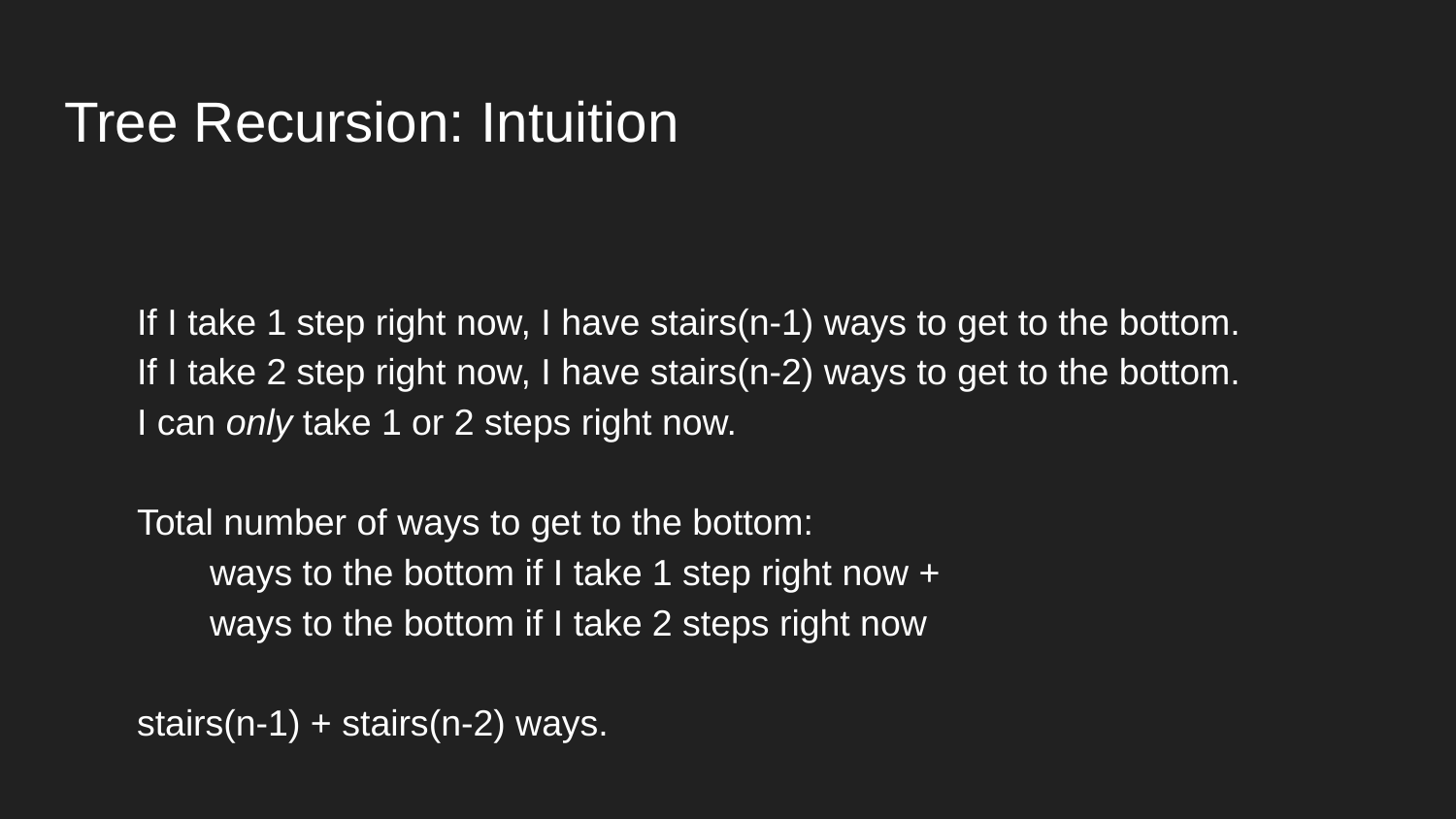

# Tree Recursion: Intuition

If I take 1 step right now, I have stairs(n-1) ways to get to the bottom.
If I take 2 step right now, I have stairs(n-2) ways to get to the bottom.
I can only take 1 or 2 steps right now.

Total number of ways to get to the bottom:
ways to the bottom if I take 1 step right now +
ways to the bottom if I take 2 steps right now

stairs(n-1) + stairs(n-2) ways.